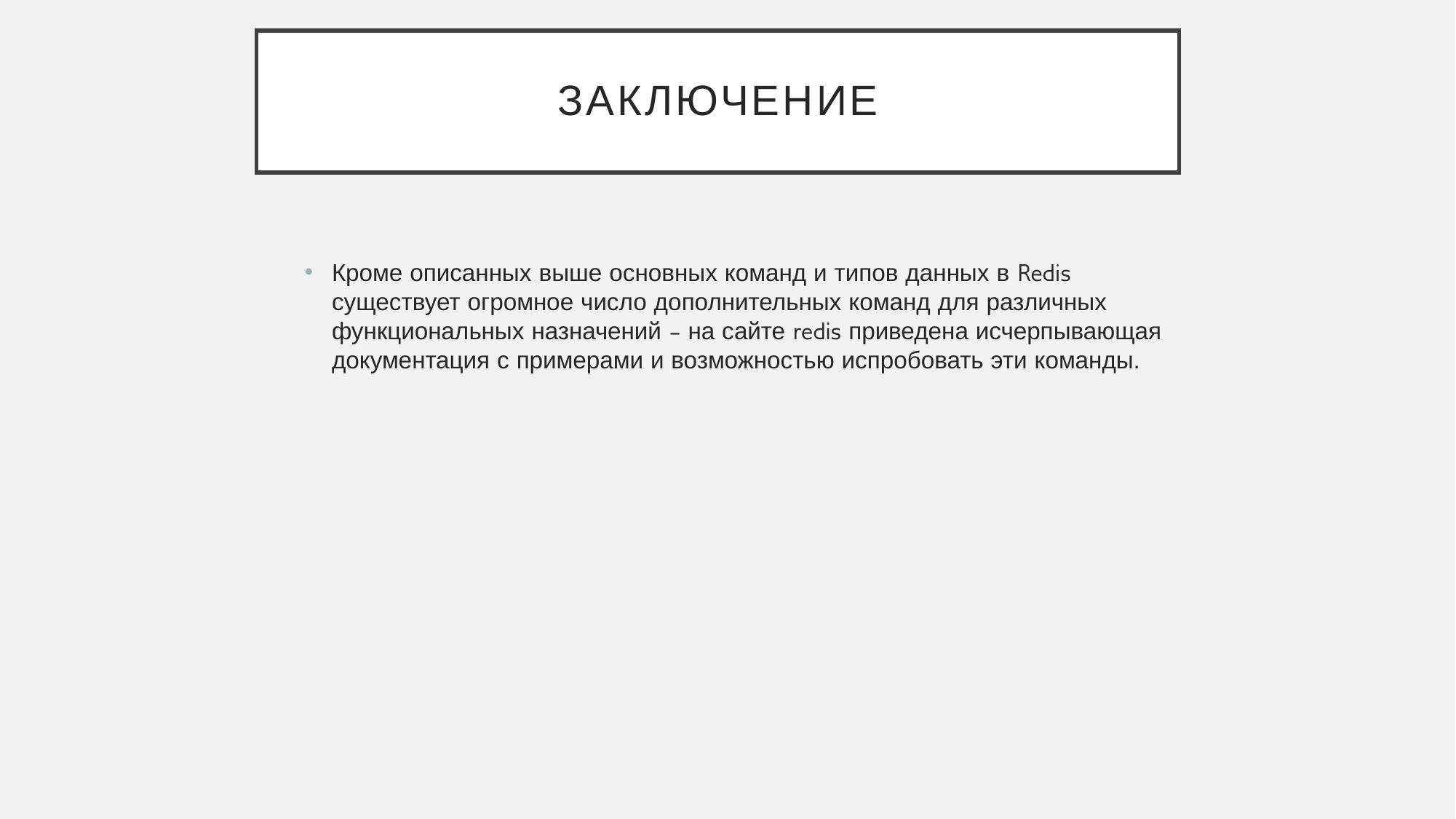

# Заключение
Кроме описанных выше основных команд и типов данных в Redis существует огромное число дополнительных команд для различных функциональных назначений – на сайте redis приведена исчерпывающая документация с примерами и возможностью испробовать эти команды.